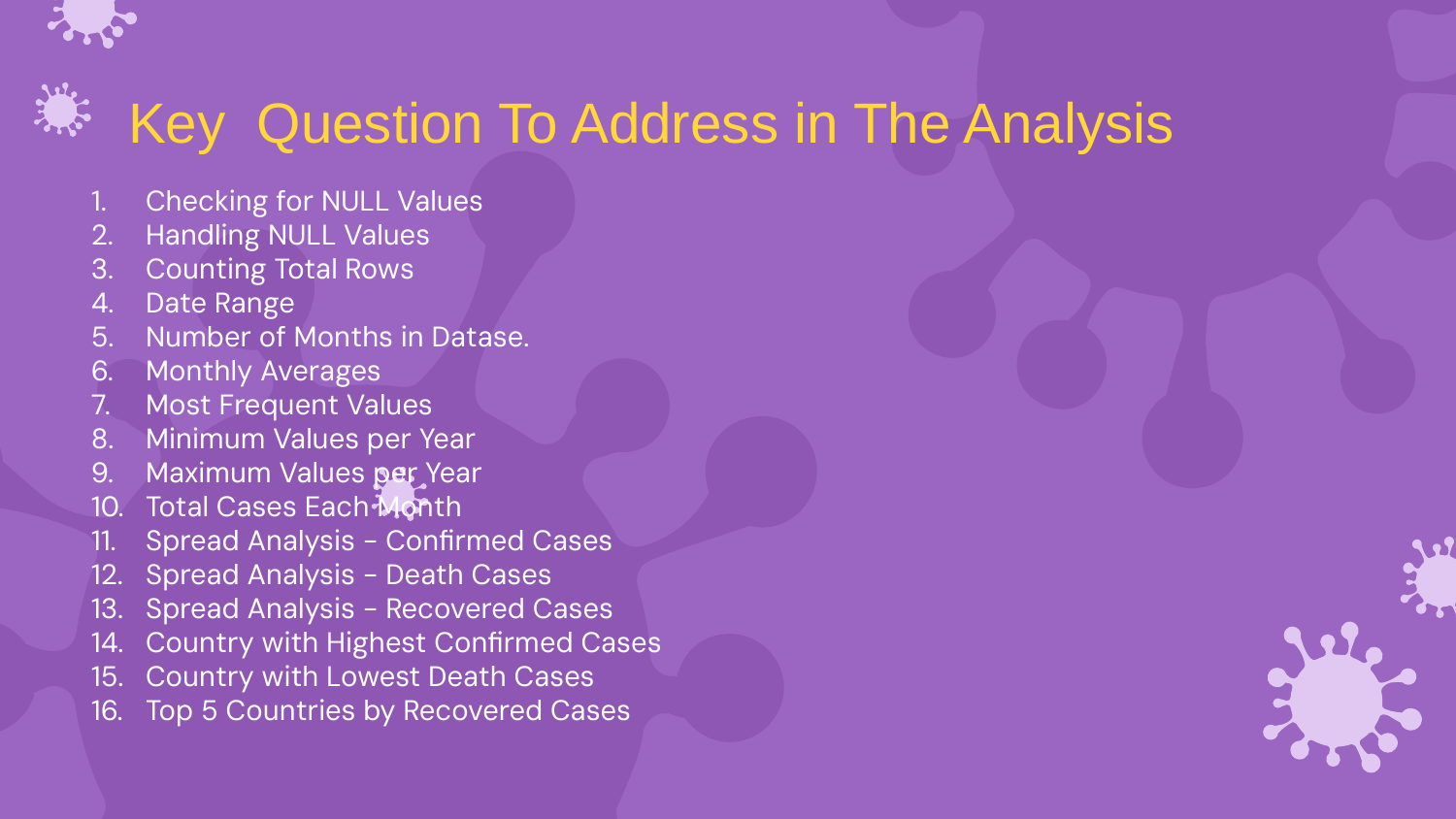

# Key  Question To Address in The Analysis
Checking for NULL Values
Handling NULL Values
Counting Total Rows
Date Range
Number of Months in Datase.
Monthly Averages
Most Frequent Values
Minimum Values per Year
Maximum Values per Year
Total Cases Each Month
Spread Analysis - Confirmed Cases
Spread Analysis - Death Cases
Spread Analysis - Recovered Cases
Country with Highest Confirmed Cases
Country with Lowest Death Cases
Top 5 Countries by Recovered Cases